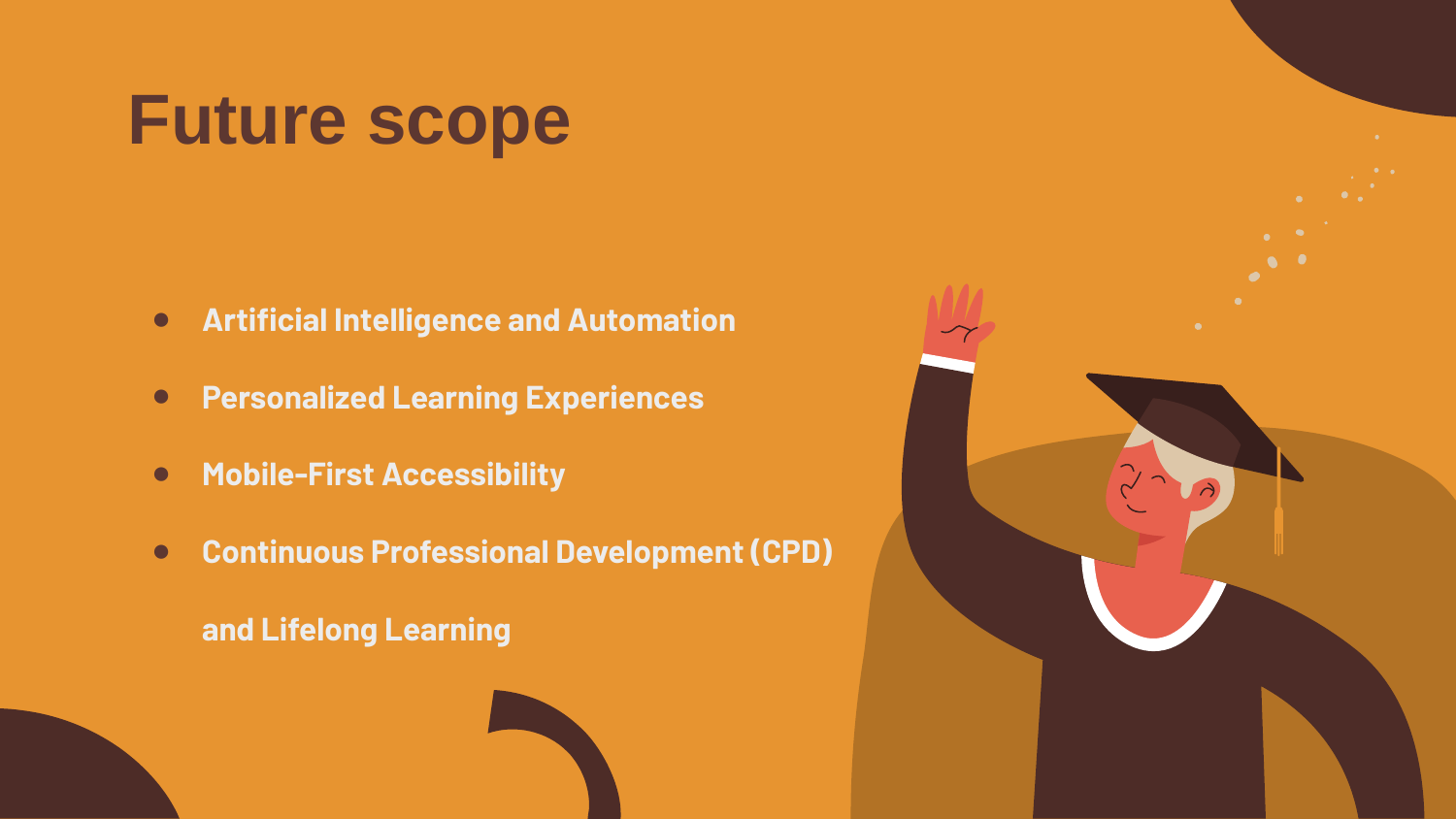

# Future scope
Artificial Intelligence and Automation
Personalized Learning Experiences
Mobile-First Accessibility
Continuous Professional Development (CPD) and Lifelong Learning